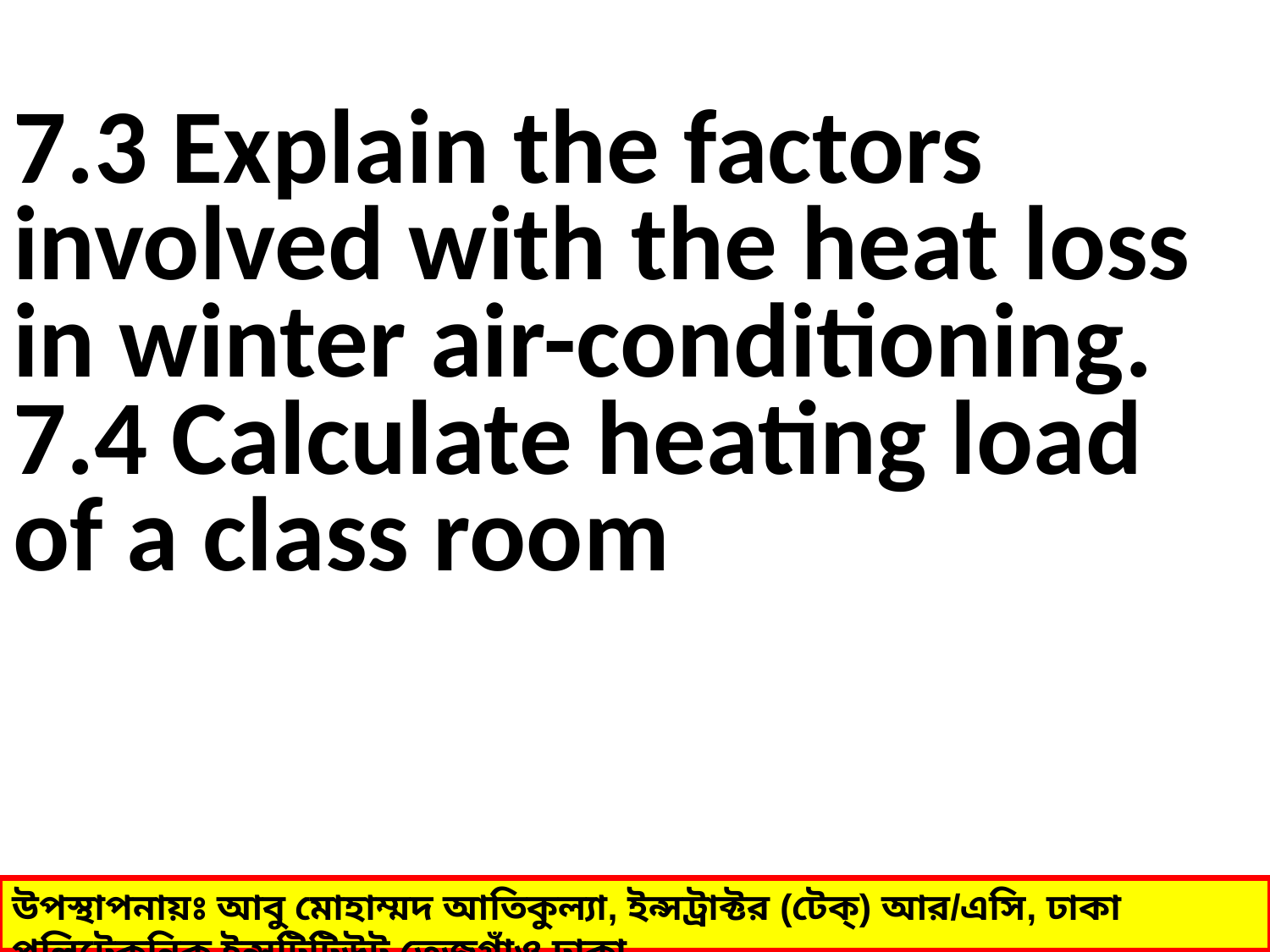

7.3 Explain the factors involved with the heat loss in winter air-conditioning.
7.4 Calculate heating load of a class room

উপস্থাপনায়ঃ আবু মোহাম্মদ আতিকুল্যা, ইন্সট্রাক্টর (টেক্) আর/এসি, ঢাকা পলিটেকনিক ইন্সটিটিউট,তেজগাঁও,ঢাকা